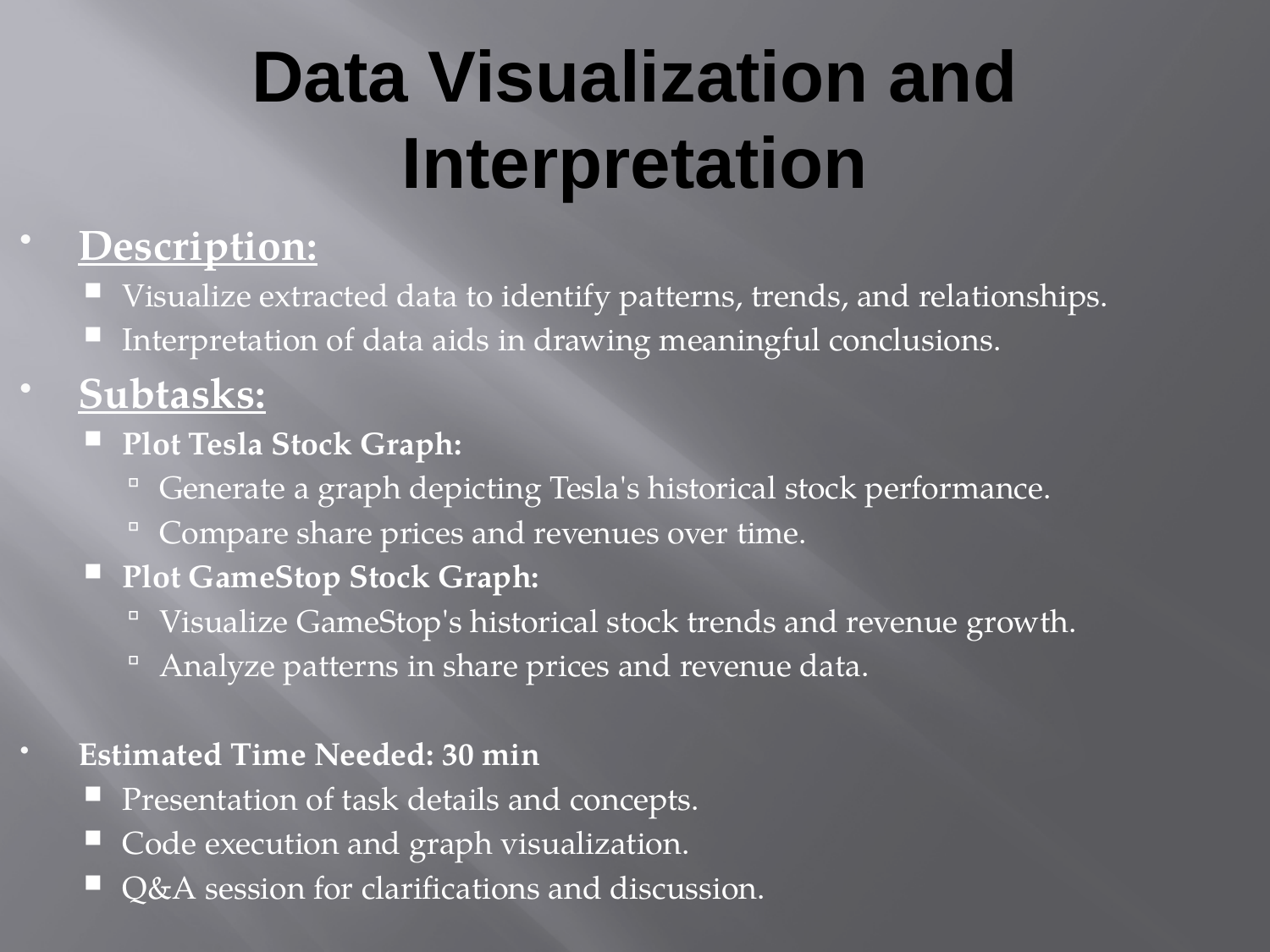

# Data Visualization and Interpretation
Description:
Visualize extracted data to identify patterns, trends, and relationships.
Interpretation of data aids in drawing meaningful conclusions.
Subtasks:
Plot Tesla Stock Graph:
Generate a graph depicting Tesla's historical stock performance.
Compare share prices and revenues over time.
Plot GameStop Stock Graph:
Visualize GameStop's historical stock trends and revenue growth.
Analyze patterns in share prices and revenue data.

Estimated Time Needed: 30 min
Presentation of task details and concepts.
Code execution and graph visualization.
Q&A session for clarifications and discussion.